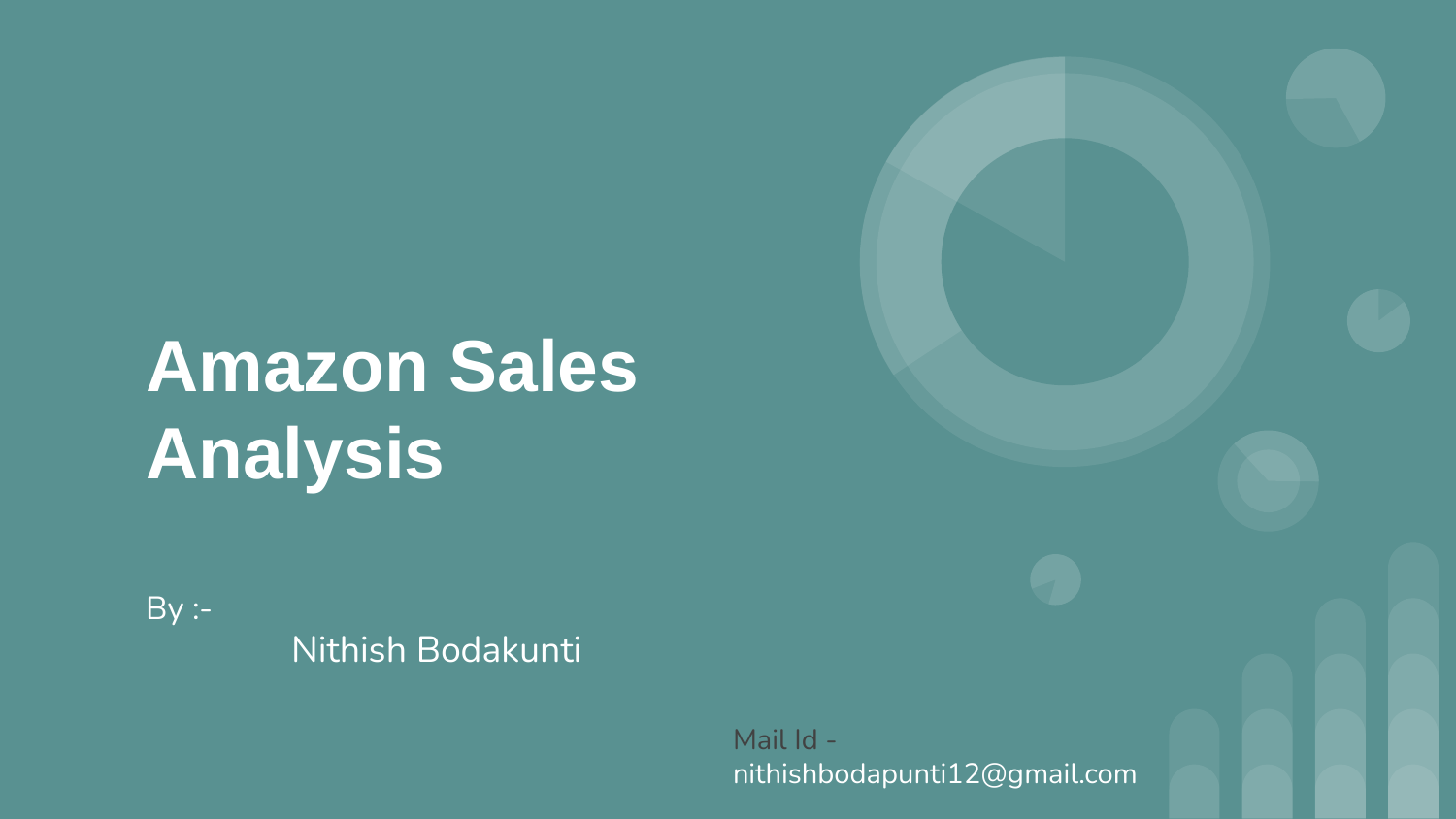

# Amazon Sales Analysis
By :-
	Nithish Bodakunti
Mail Id - nithishbodapunti12@gmail.com